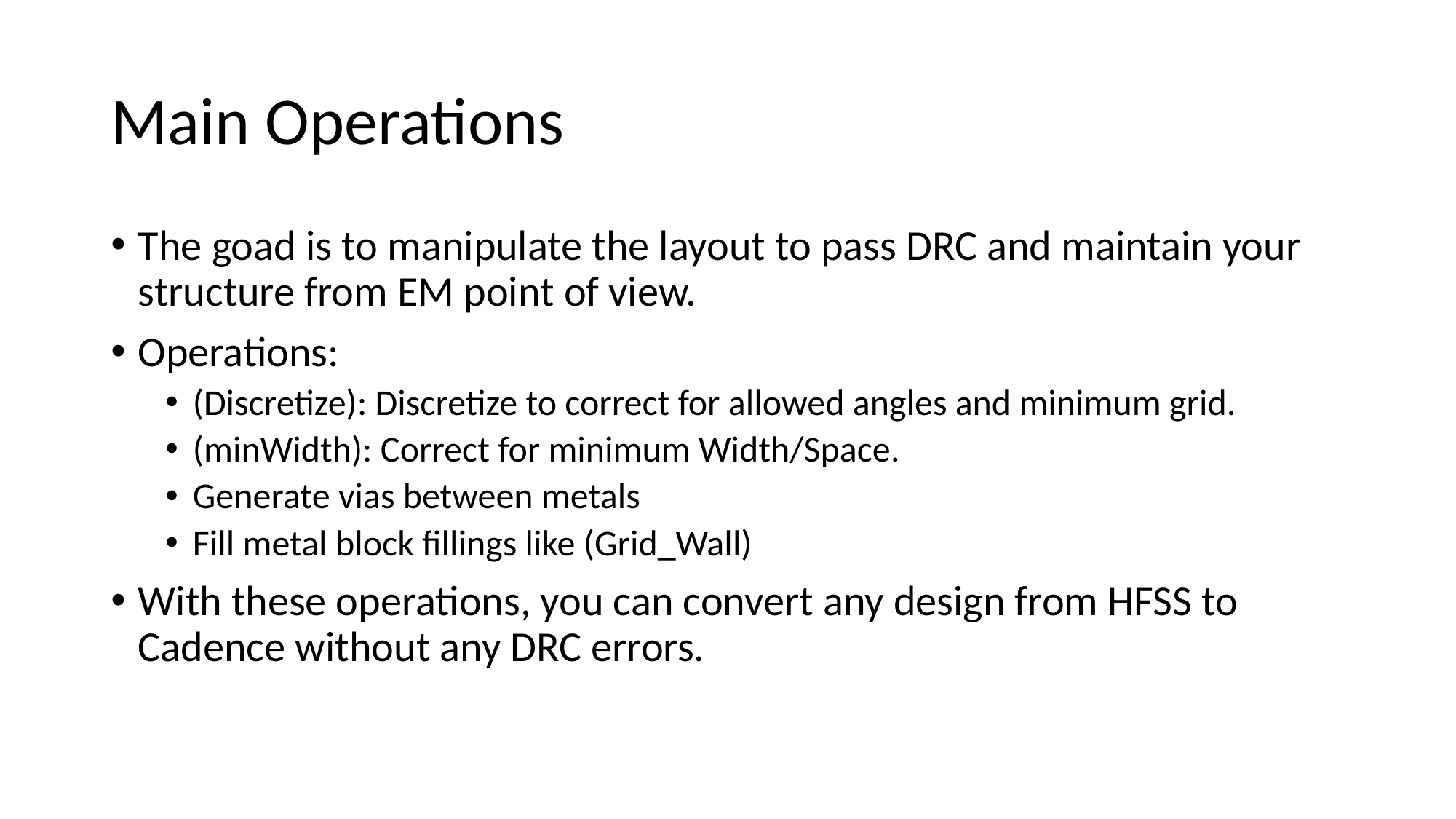

# Main Operations
The goad is to manipulate the layout to pass DRC and maintain your structure from EM point of view.
Operations:
(Discretize): Discretize to correct for allowed angles and minimum grid.
(minWidth): Correct for minimum Width/Space.
Generate vias between metals
Fill metal block fillings like (Grid_Wall)
With these operations, you can convert any design from HFSS to Cadence without any DRC errors.